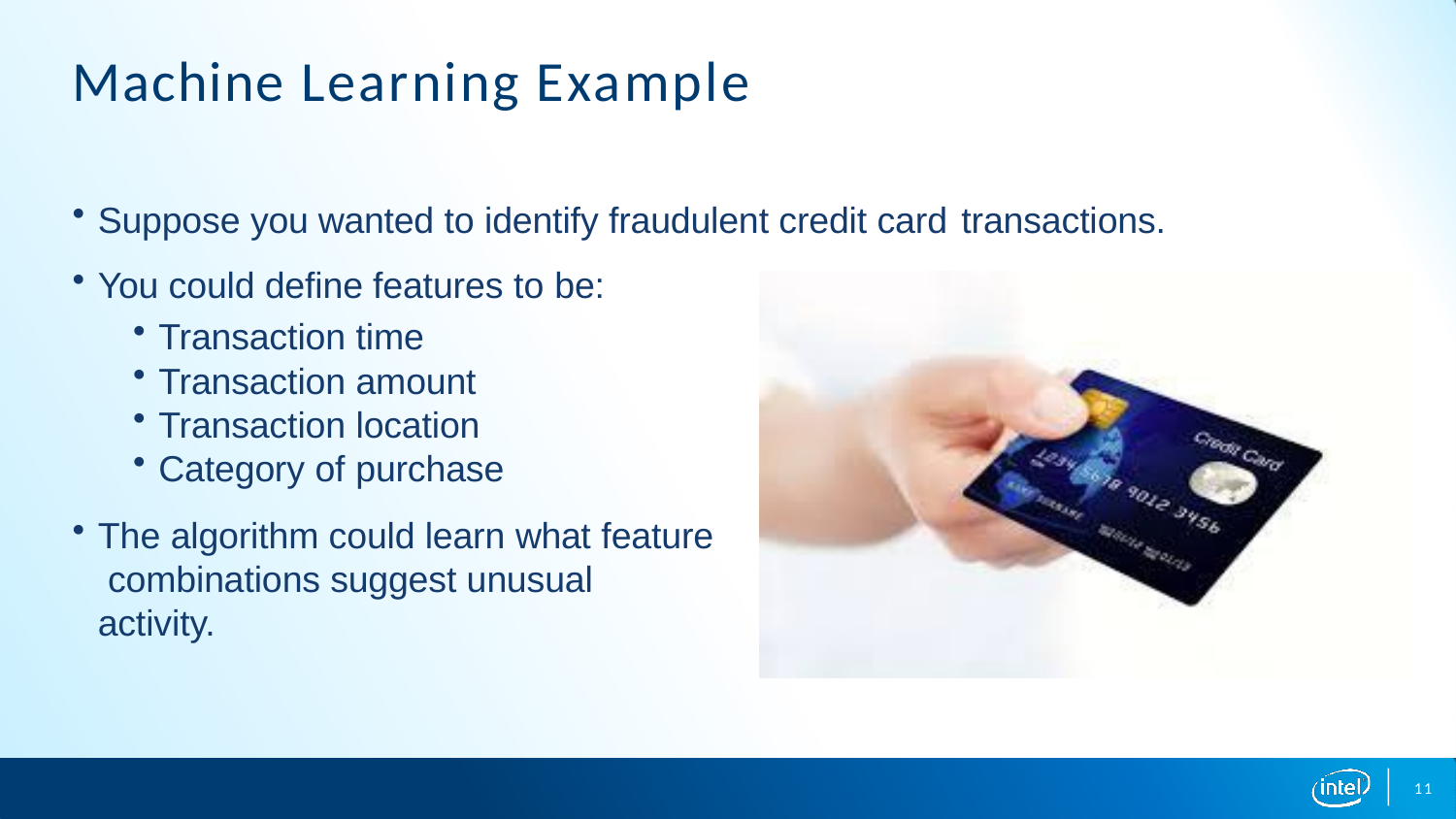

# Machine Learning Example
Suppose you wanted to identify fraudulent credit card transactions.
You could define features to be:
Transaction time
Transaction amount
Transaction location
Category of purchase
The algorithm could learn what feature  combinations suggest unusual activity.

11